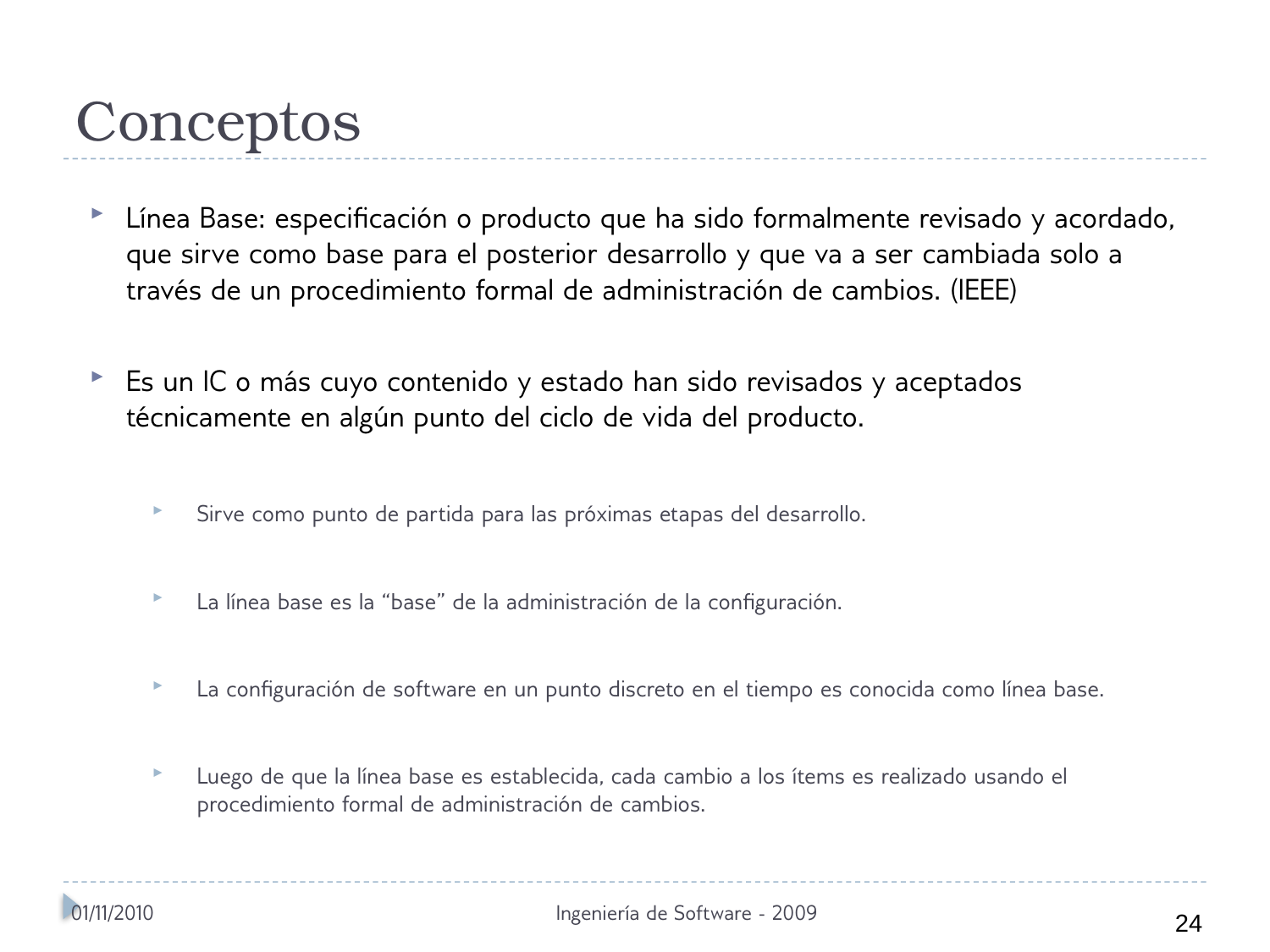

# Conceptos
Línea Base: especificación o producto que ha sido formalmente revisado y acordado, que sirve como base para el posterior desarrollo y que va a ser cambiada solo a través de un procedimiento formal de administración de cambios. (IEEE)

Es un IC o más cuyo contenido y estado han sido revisados y aceptados técnicamente en algún punto del ciclo de vida del producto.

Sirve como punto de partida para las próximas etapas del desarrollo.

La línea base es la “base” de la administración de la configuración.

La configuración de software en un punto discreto en el tiempo es conocida como línea base.

Luego de que la línea base es establecida, cada cambio a los ítems es realizado usando el procedimiento formal de administración de cambios.

01/11/2010
Ingeniería de Software - 2009
24